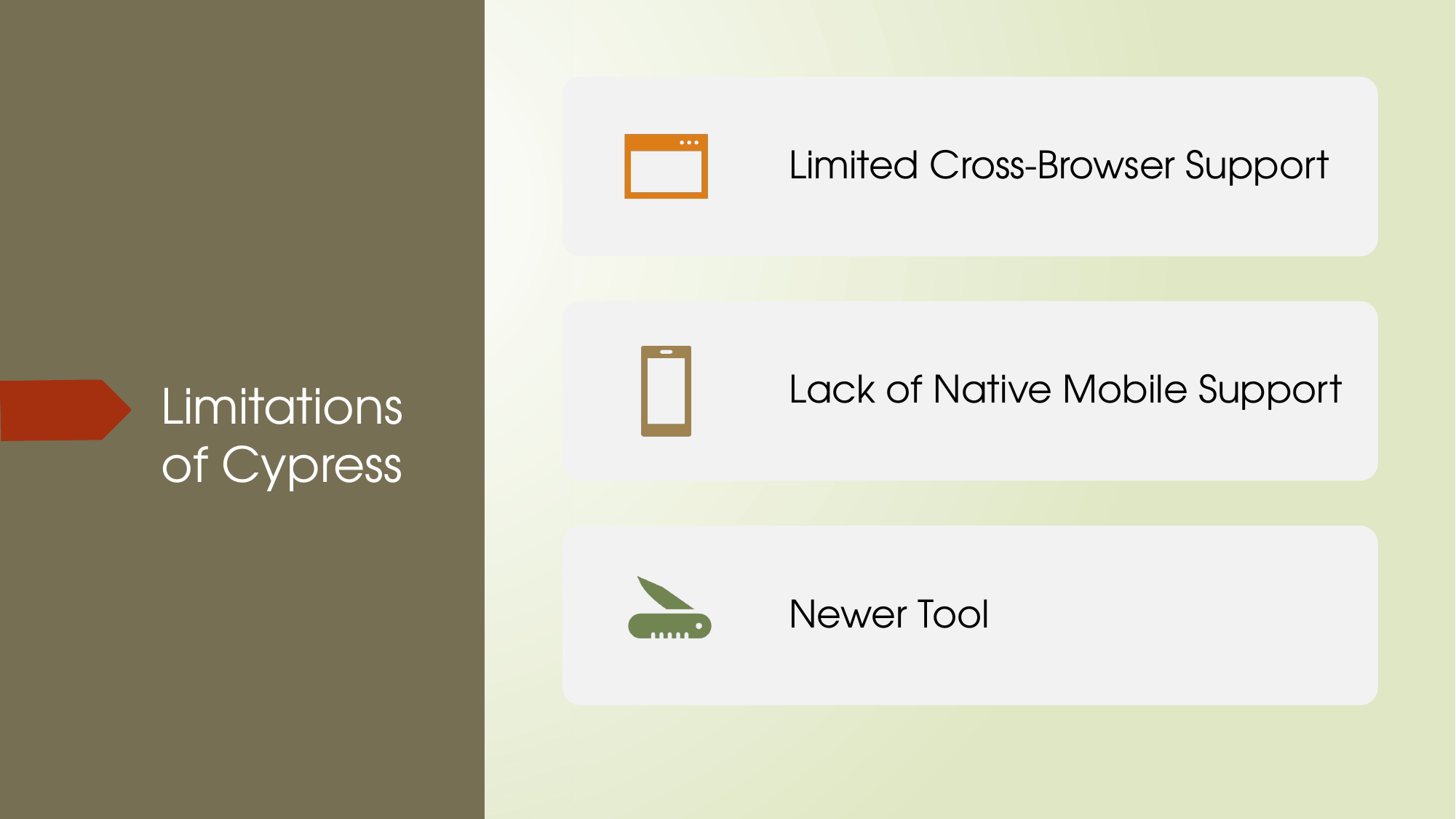

Limited Cross-Browser Support
Lack of Native Mobile Support
Newer Tool
# Limitations of Cypress